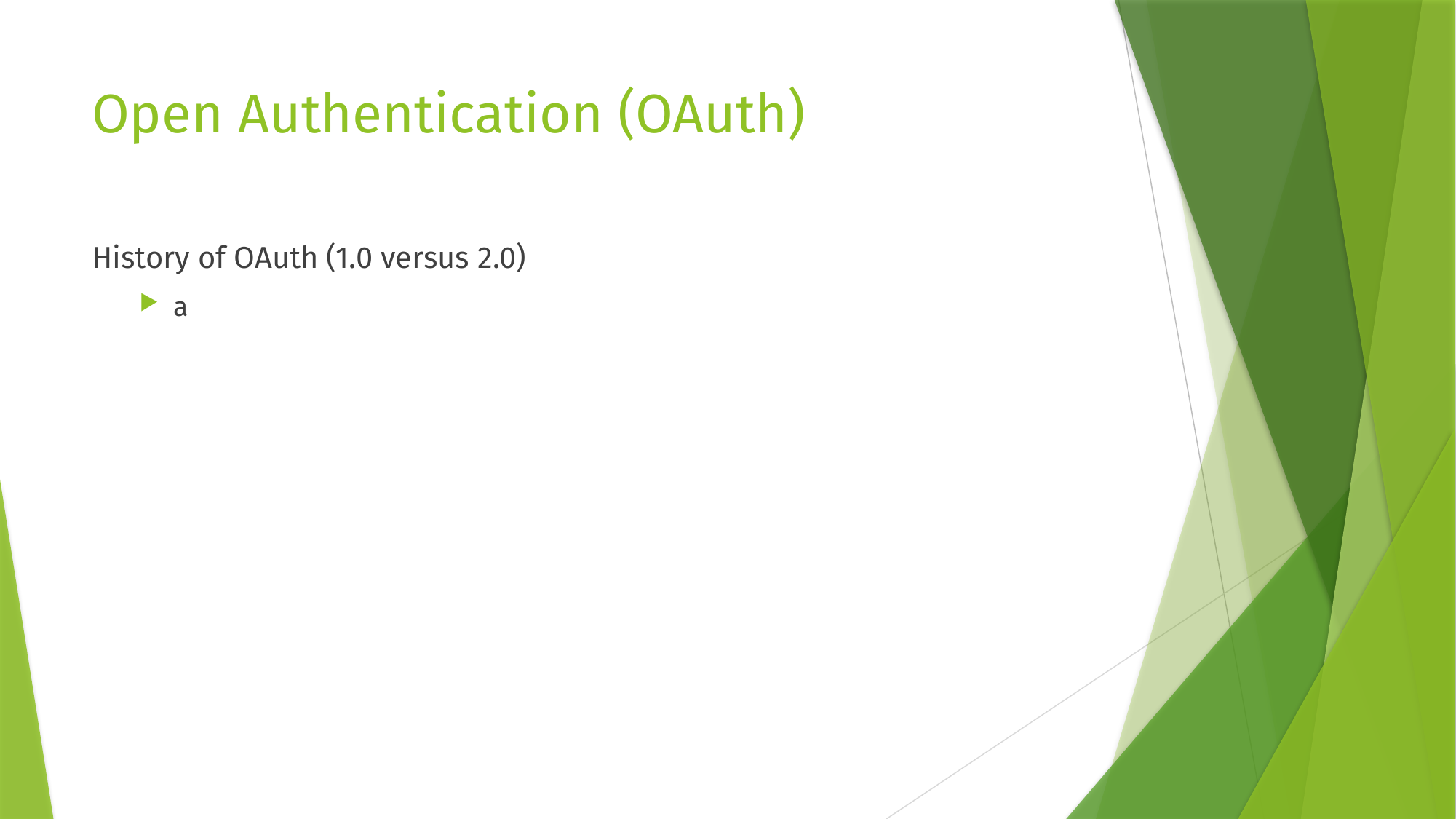

# Open Authentication (OAuth)
History of OAuth (1.0 versus 2.0)
a